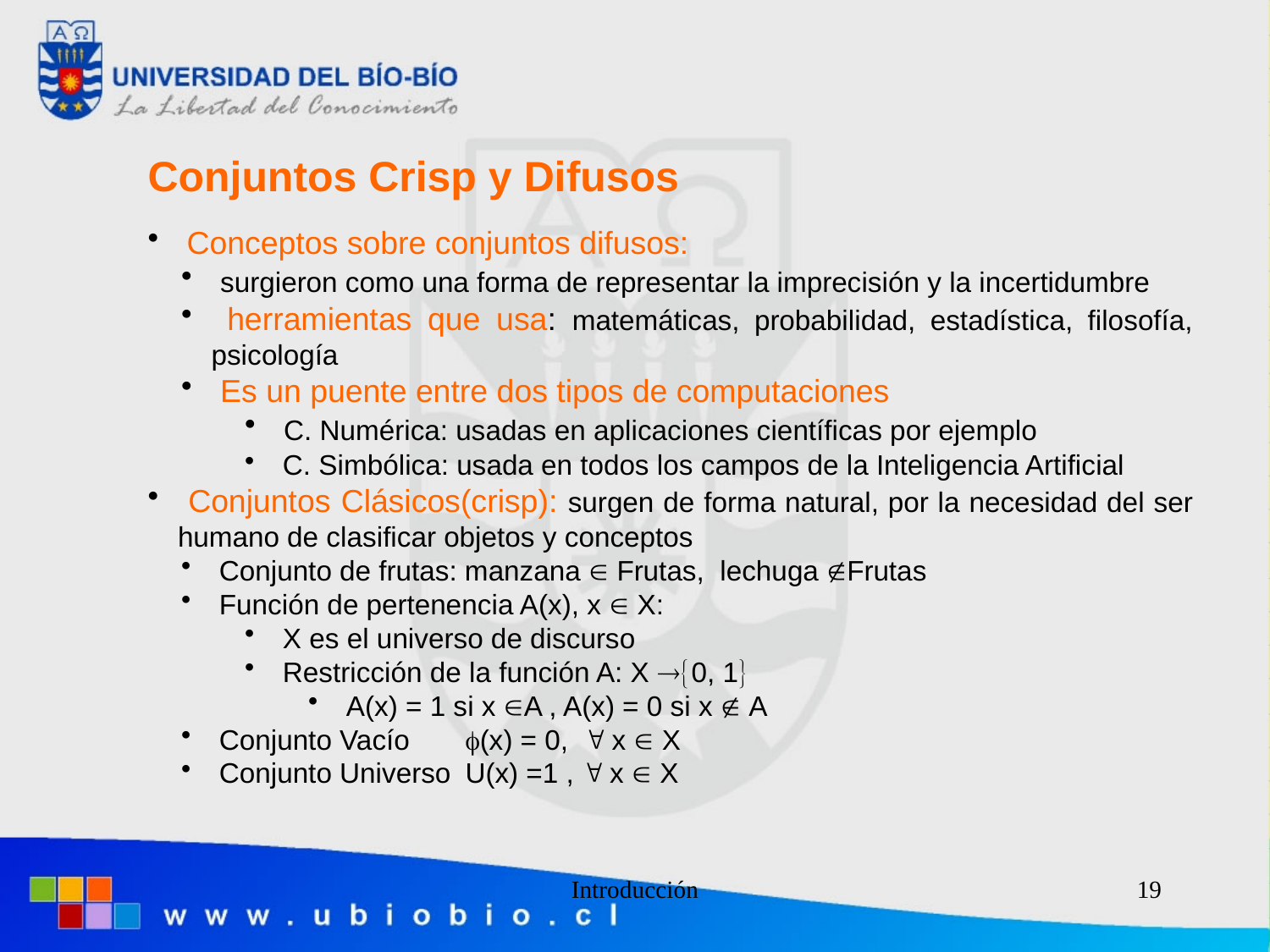

Conjuntos Crisp y Difusos
 Conceptos sobre conjuntos difusos:
 surgieron como una forma de representar la imprecisión y la incertidumbre
 herramientas que usa: matemáticas, probabilidad, estadística, filosofía, psicología
 Es un puente entre dos tipos de computaciones
 C. Numérica: usadas en aplicaciones científicas por ejemplo
 C. Simbólica: usada en todos los campos de la Inteligencia Artificial
 Conjuntos Clásicos(crisp): surgen de forma natural, por la necesidad del ser humano de clasificar objetos y conceptos
 Conjunto de frutas: manzana ∈ Frutas,  lechuga ∉Frutas
 Función de pertenencia A(x), x ∈ X:
 X es el universo de discurso
 Restricción de la función A: X →{0, 1}
 A(x) = 1 si x ∈A , A(x) = 0 si x ∉ A
 Conjunto Vacío  	φ(x) = 0,  ∀ x ∈ X
 Conjunto Universo 	U(x) =1 , ∀ x ∈ X
Introducción
19